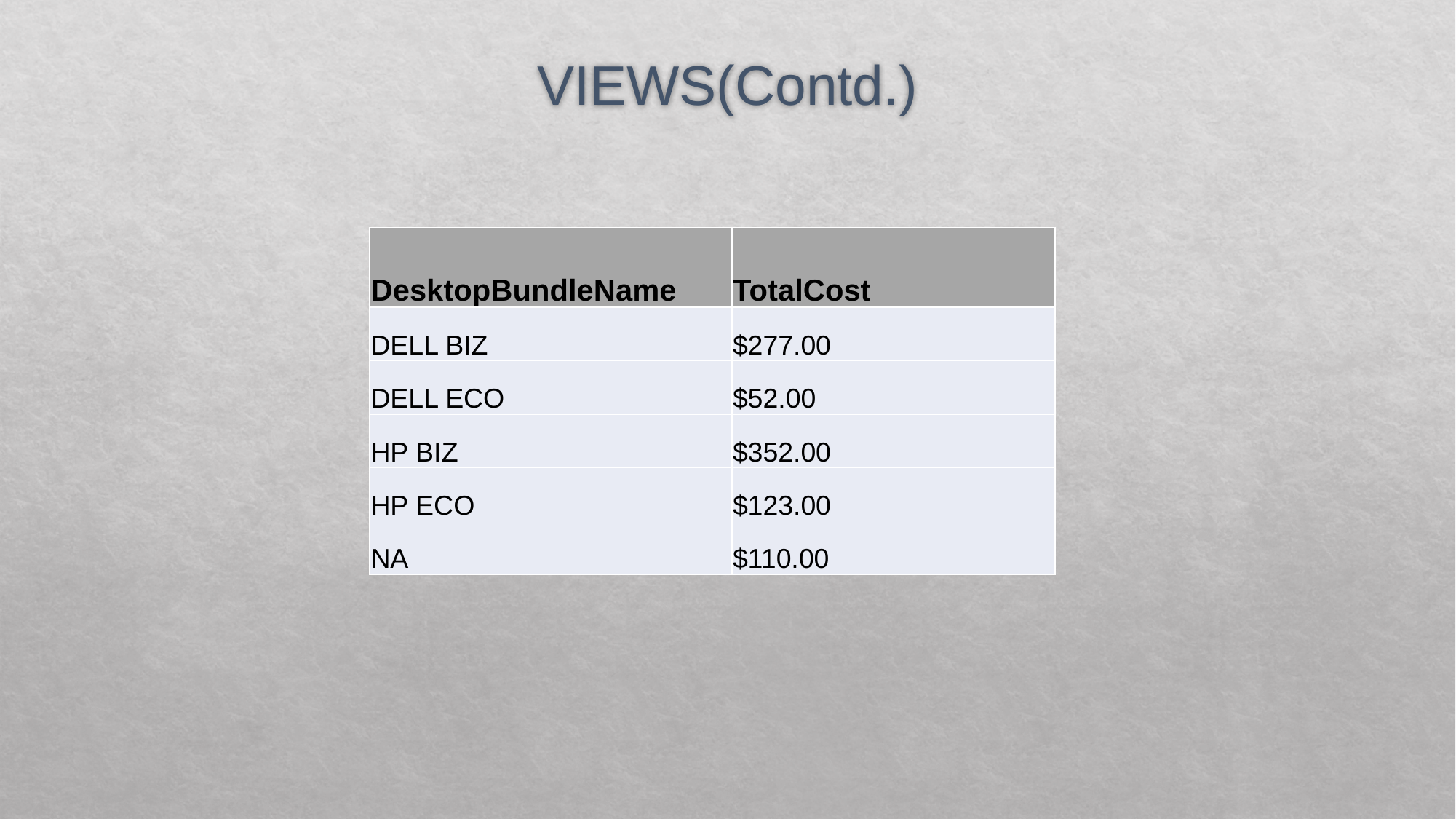

# VIEWS(Contd.)
| DesktopBundleName | TotalCost |
| --- | --- |
| DELL BIZ | $277.00 |
| DELL ECO | $52.00 |
| HP BIZ | $352.00 |
| HP ECO | $123.00 |
| NA | $110.00 |